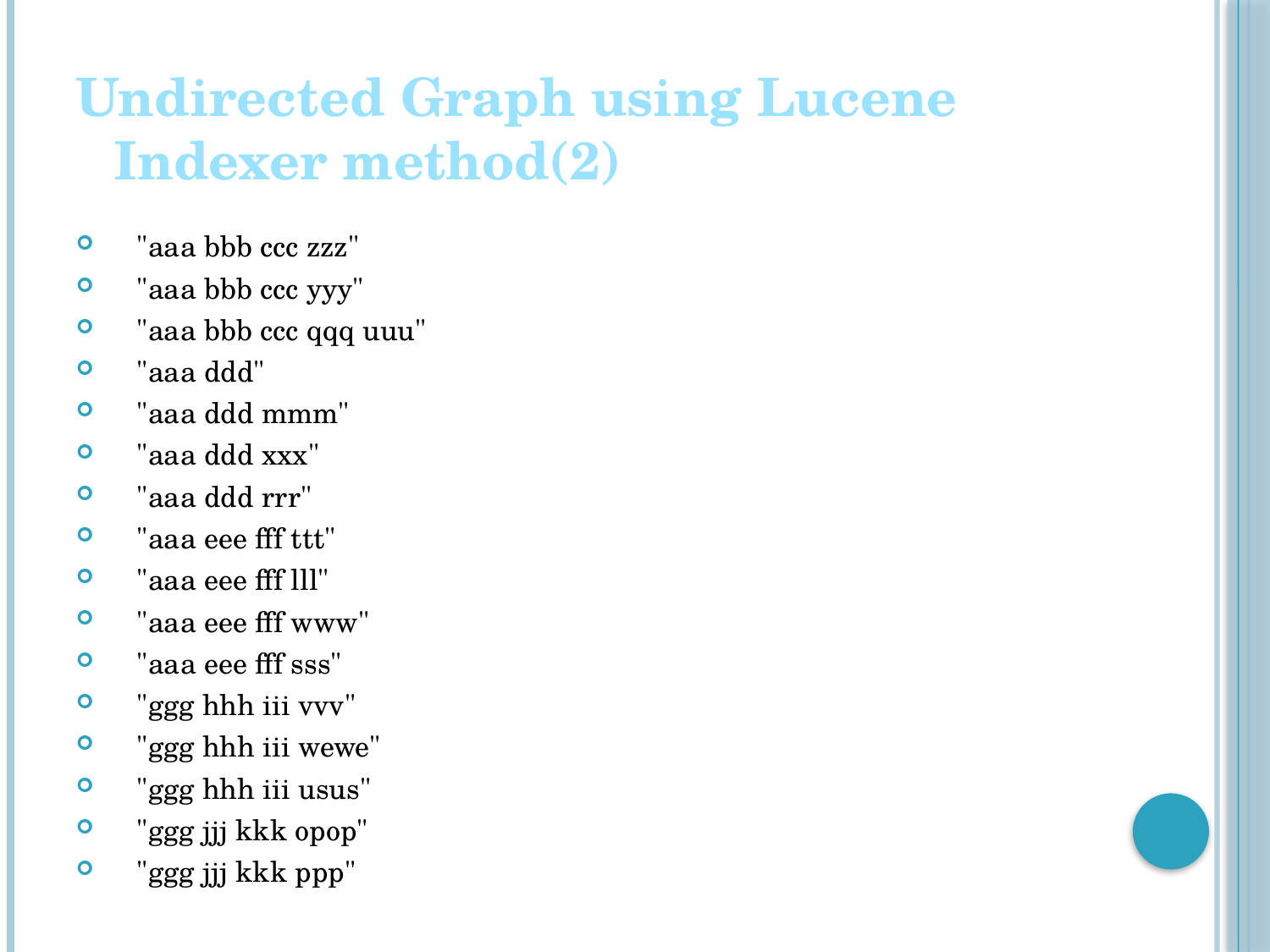

# Undirected Graph using Lucene Indexer method(2)
   "aaa bbb ccc zzz"
   "aaa bbb ccc yyy"
   "aaa bbb ccc qqq uuu"
   "aaa ddd"
   "aaa ddd mmm"
   "aaa ddd xxx"
   "aaa ddd rrr"
   "aaa eee fff ttt"
   "aaa eee fff lll"
   "aaa eee fff www"
   "aaa eee fff sss"
   "ggg hhh iii vvv"
   "ggg hhh iii wewe"
   "ggg hhh iii usus"
   "ggg jjj kkk opop"
   "ggg jjj kkk ppp"